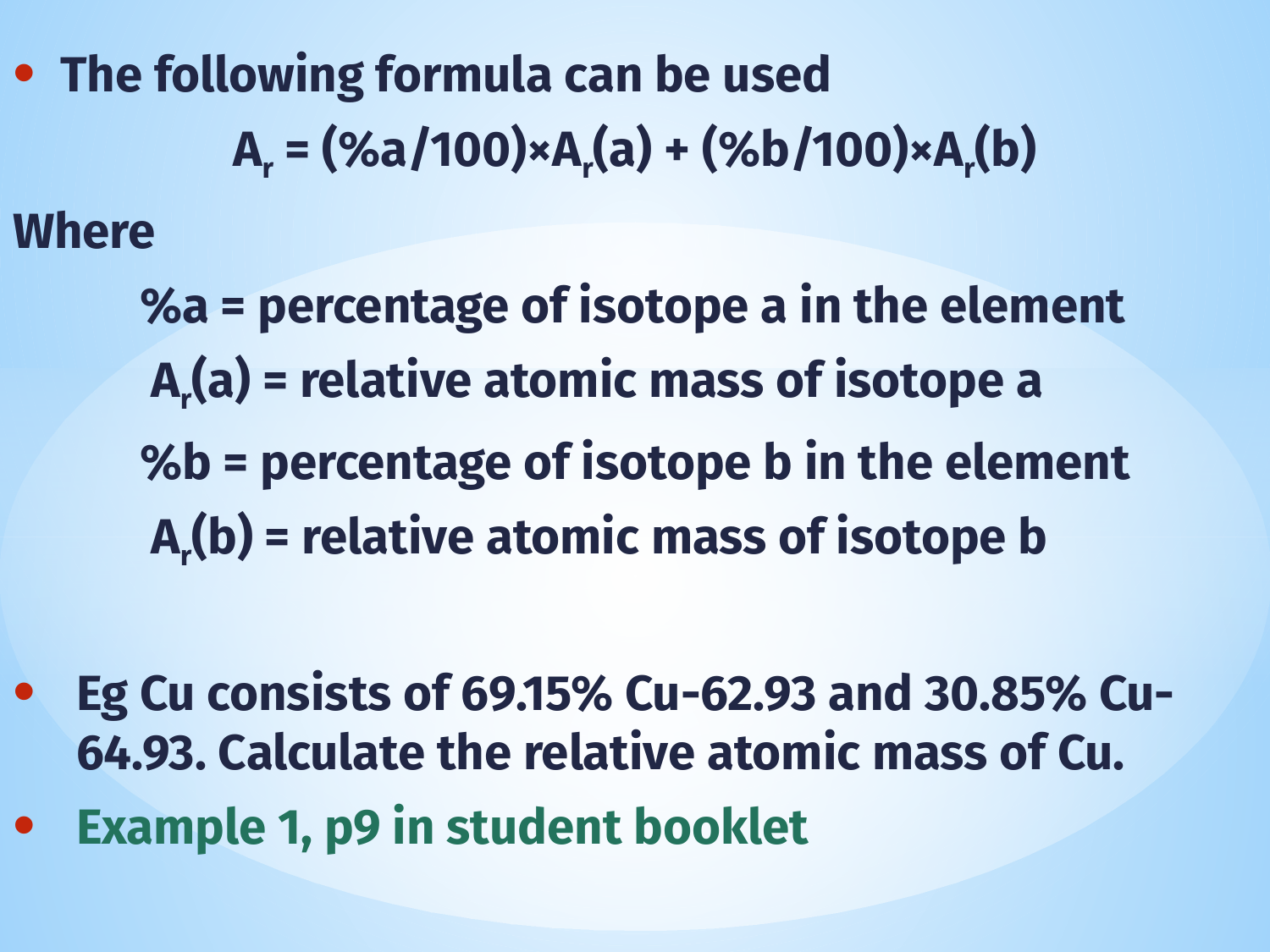

The following formula can be used
Ar = (%a/100)×Ar(a) + (%b/100)×Ar(b)
Where
	%a = percentage of isotope a in the element
	 Ar(a) = relative atomic mass of isotope a
	%b = percentage of isotope b in the element
	 Ar(b) = relative atomic mass of isotope b

Eg Cu consists of 69.15% Cu-62.93 and 30.85% Cu-64.93. Calculate the relative atomic mass of Cu.
Example 1, p9 in student booklet